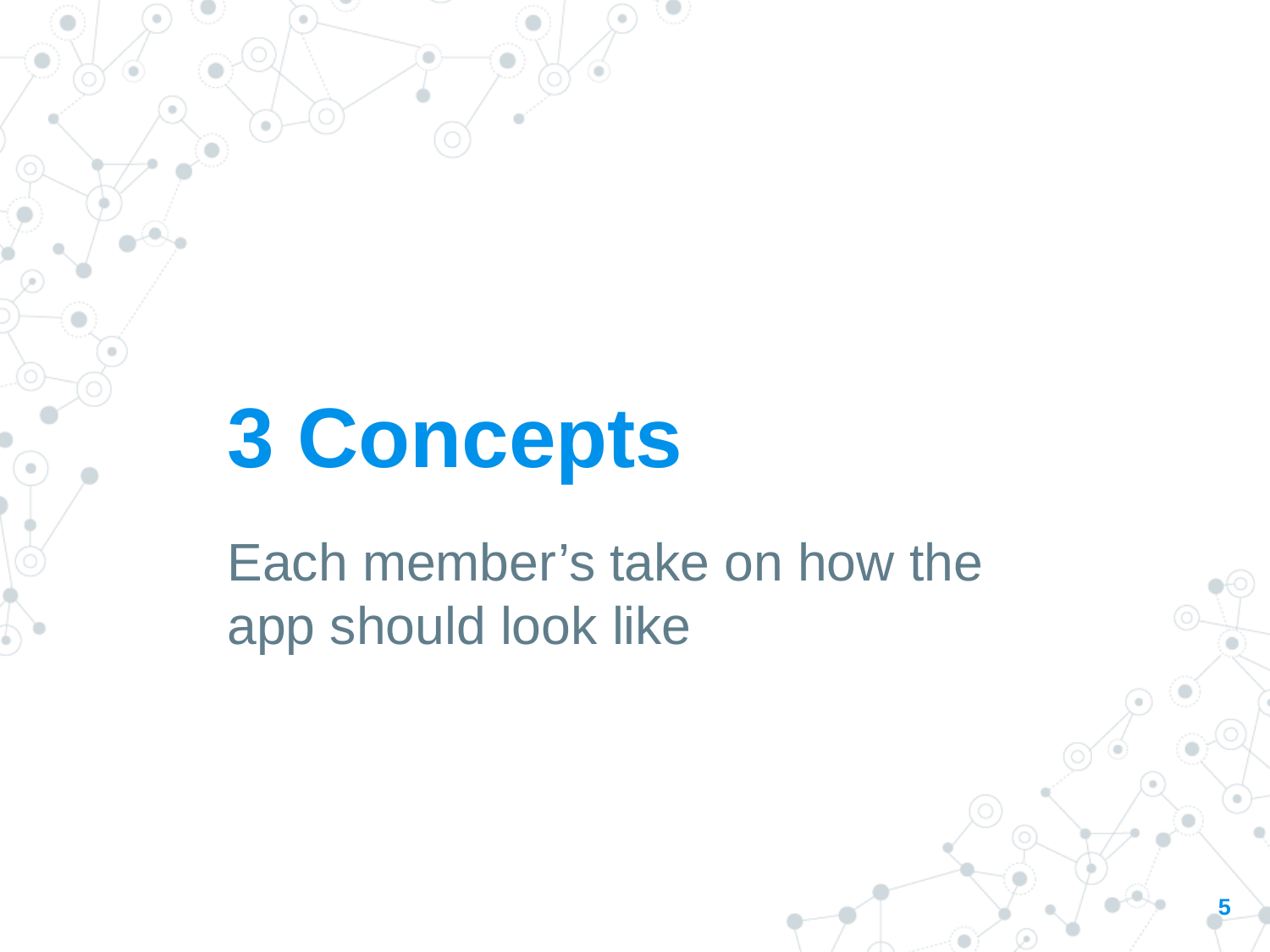

# 3 Concepts
Each member’s take on how the app should look like
5